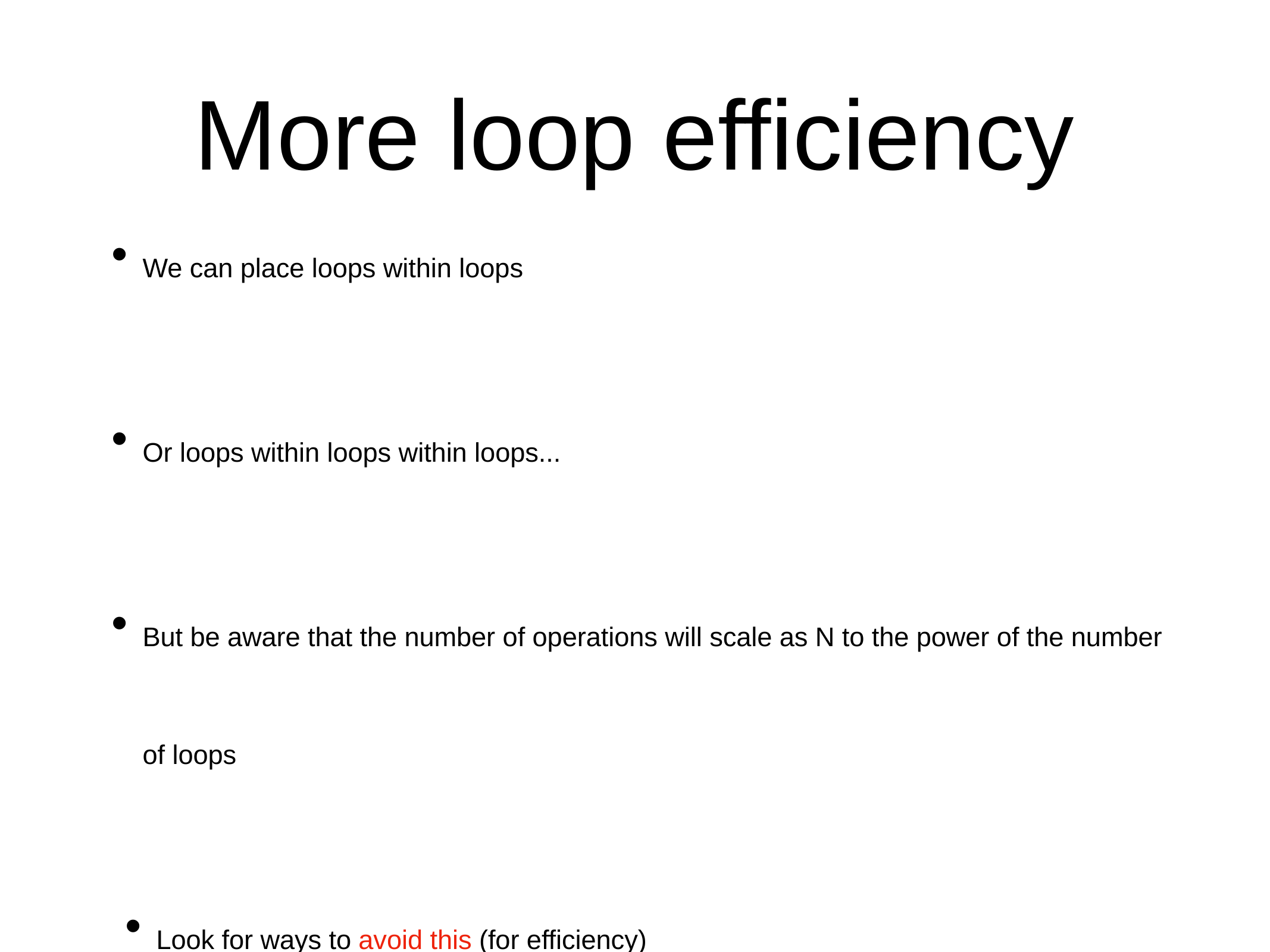

# More loop efficiency
We can place loops within loops
Or loops within loops within loops...
But be aware that the number of operations will scale as N to the power of the number of loops
Look for ways to avoid this (for efficiency)